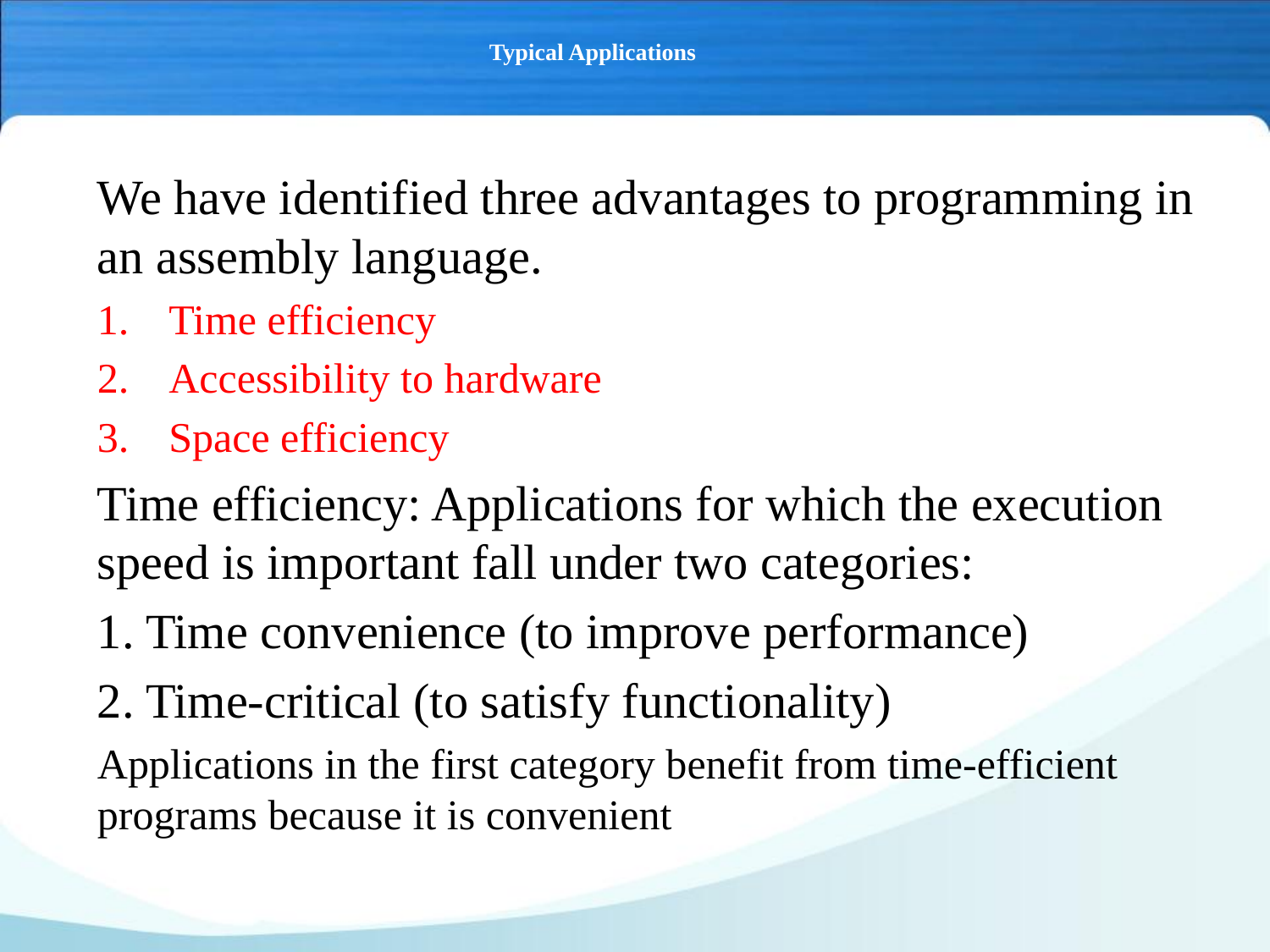

# Typical Applications
We have identified three advantages to programming in an assembly language.
Time efficiency
Accessibility to hardware
Space efficiency
Time efficiency: Applications for which the execution speed is important fall under two categories:
1. Time convenience (to improve performance)
2. Time-critical (to satisfy functionality)
Applications in the first category benefit from time-efficient programs because it is convenient